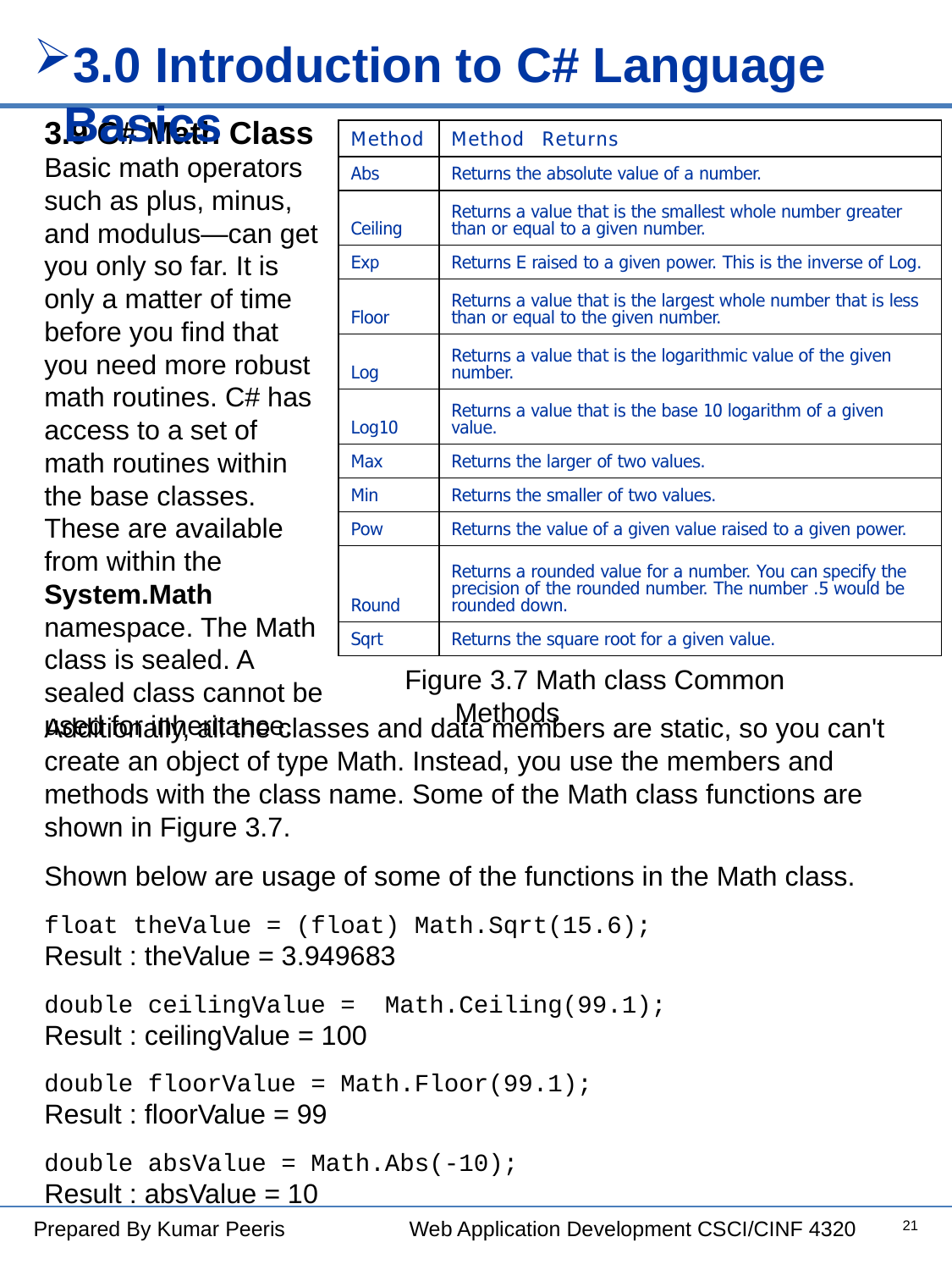

3.0 Introduction to C# Language Basics
3.9 C# Math Class
Basic math operators such as plus, minus, and modulus—can get you only so far. It is only a matter of time before you find that you need more robust math routines. C# has access to a set of math routines within the base classes. These are available from within the System.Math namespace. The Math class is sealed. A sealed class cannot be used for inheritance.
| Method | Method Returns |
| --- | --- |
| Abs | Returns the absolute value of a number. |
| Ceiling | Returns a value that is the smallest whole number greater than or equal to a given number. |
| Exp | Returns E raised to a given power. This is the inverse of Log. |
| Floor | Returns a value that is the largest whole number that is less than or equal to the given number. |
| Log | Returns a value that is the logarithmic value of the given number. |
| Log10 | Returns a value that is the base 10 logarithm of a given value. |
| Max | Returns the larger of two values. |
| Min | Returns the smaller of two values. |
| Pow | Returns the value of a given value raised to a given power. |
| Round | Returns a rounded value for a number. You can specify the precision of the rounded number. The number .5 would be rounded down. |
| Sqrt | Returns the square root for a given value. |
Figure 3.7 Math class Common Methods
Additionally, all the classes and data members are static, so you can't create an object of type Math. Instead, you use the members and methods with the class name. Some of the Math class functions are shown in Figure 3.7.

Shown below are usage of some of the functions in the Math class.

float theValue = (float) Math.Sqrt(15.6);
Result : theValue = 3.949683

double ceilingValue =  Math.Ceiling(99.1);
Result : ceilingValue = 100

double floorValue = Math.Floor(99.1);
Result : floorValue = 99

double absValue = Math.Abs(-10);
Result : absValue = 10

21
Prepared By Kumar Peeris                     Web Application Development CSCI/CINF 4320